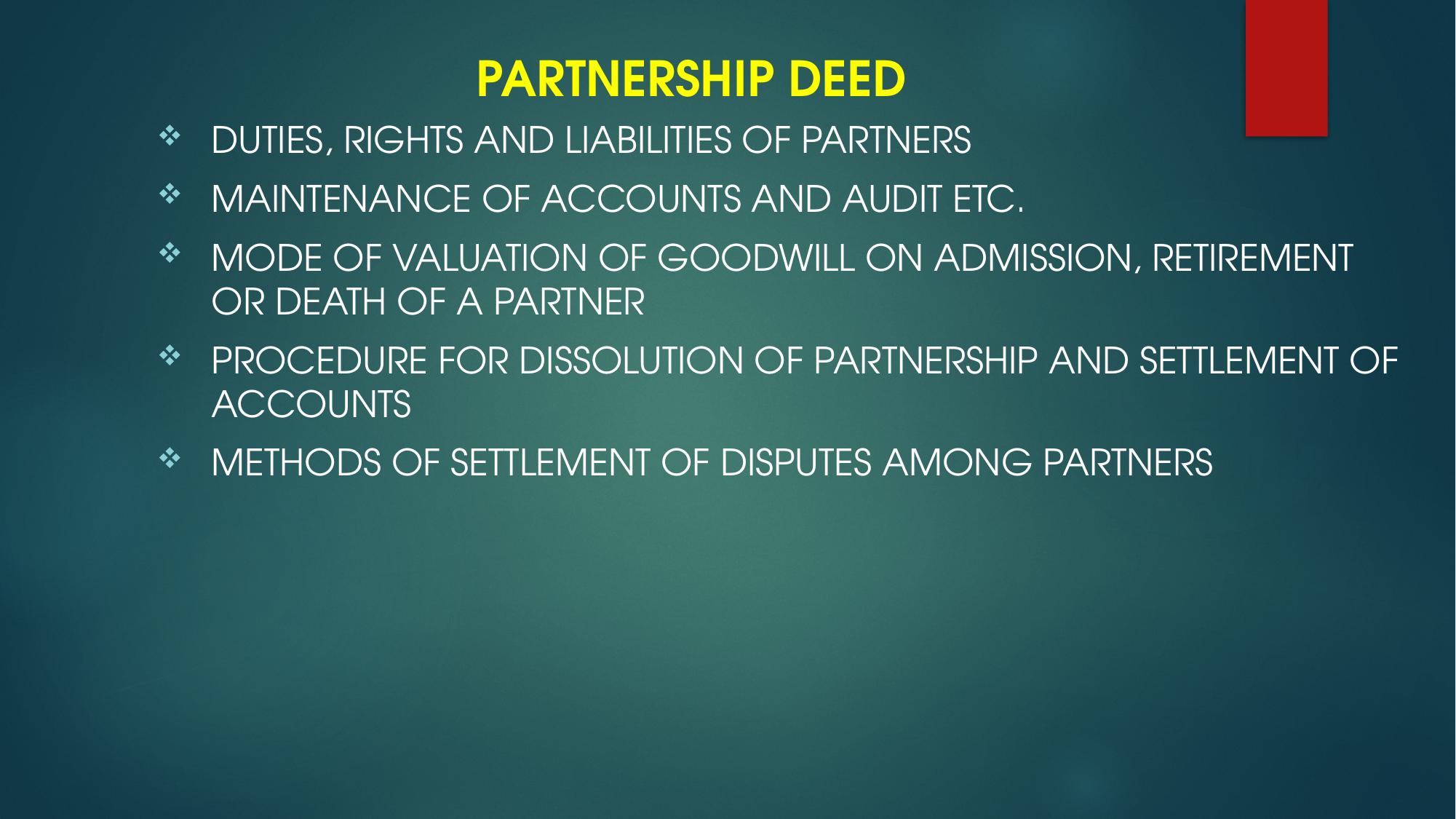

# PARTNERSHIP DEED
Duties, rights and liabilities of partners
Maintenance of accounts and audit etc.
Mode of valuation of goodwill on admission, retirement or death of a partner
Procedure for dissolution of partnership and settlement of accounts
Methods of settlement of disputes among partners